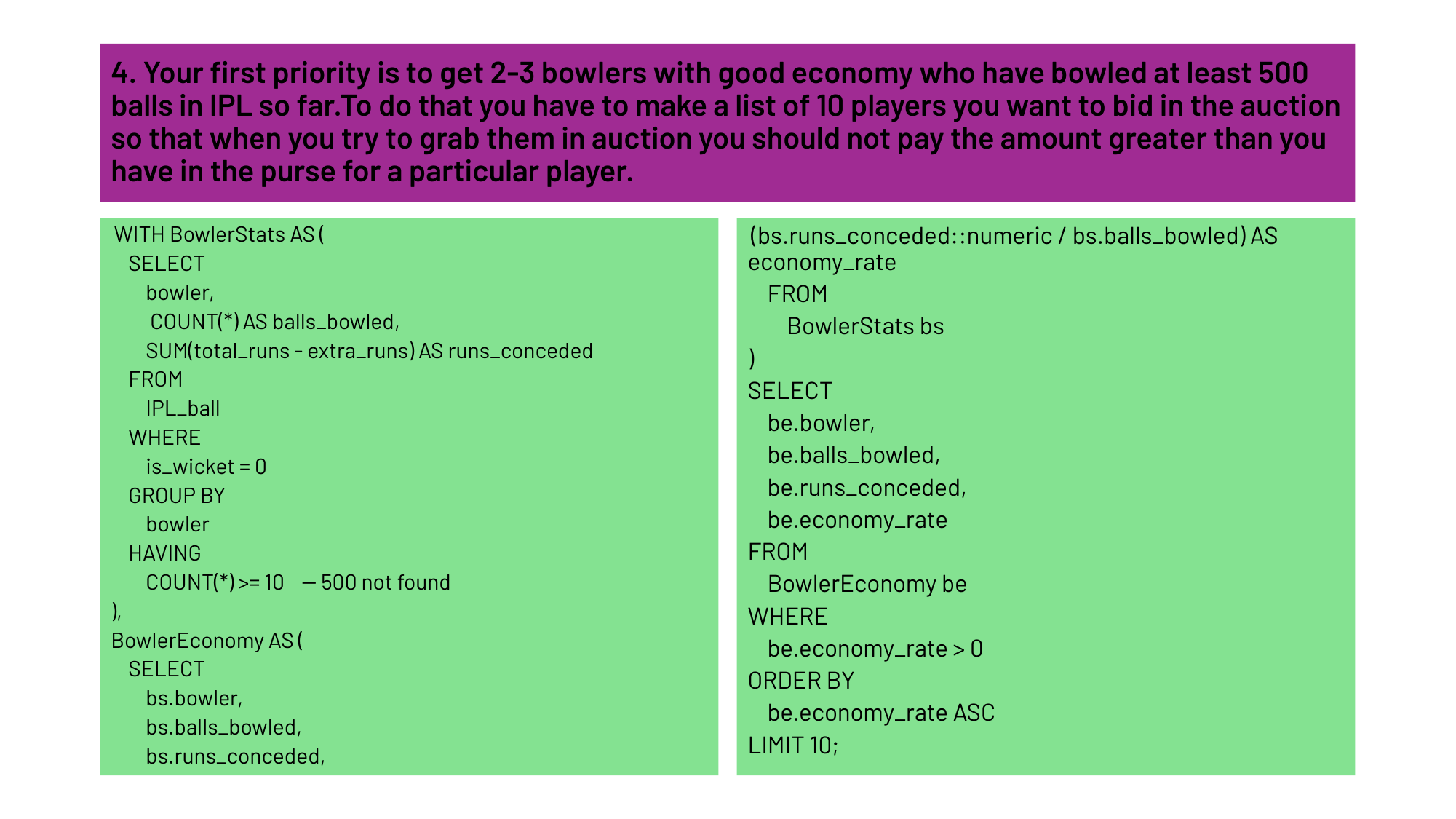

# 4. Your first priority is to get 2-3 bowlers with good economy who have bowled at least 500 balls in IPL so far.To do that you have to make a list of 10 players you want to bid in the auction so that when you try to grab them in auction you should not pay the amount greater than you have in the purse for a particular player.
 (bs.runs_conceded::numeric / bs.balls_bowled) AS economy_rate
    FROM
        BowlerStats bs
)
SELECT
    be.bowler,
    be.balls_bowled,
    be.runs_conceded,
    be.economy_rate
FROM
    BowlerEconomy be
WHERE
    be.economy_rate > 0
ORDER BY
    be.economy_rate ASC
LIMIT 10;
 WITH BowlerStats AS (
    SELECT
        bowler,
 		COUNT(*) AS balls_bowled,
        SUM(total_runs - extra_runs) AS runs_conceded
    FROM
        IPL_ball
    WHERE
        is_wicket = 0
    GROUP BY
        bowler
    HAVING
        COUNT(*) >= 10    -- 500 not found
),
BowlerEconomy AS (
    SELECT
        bs.bowler,
        bs.balls_bowled,
        bs.runs_conceded,